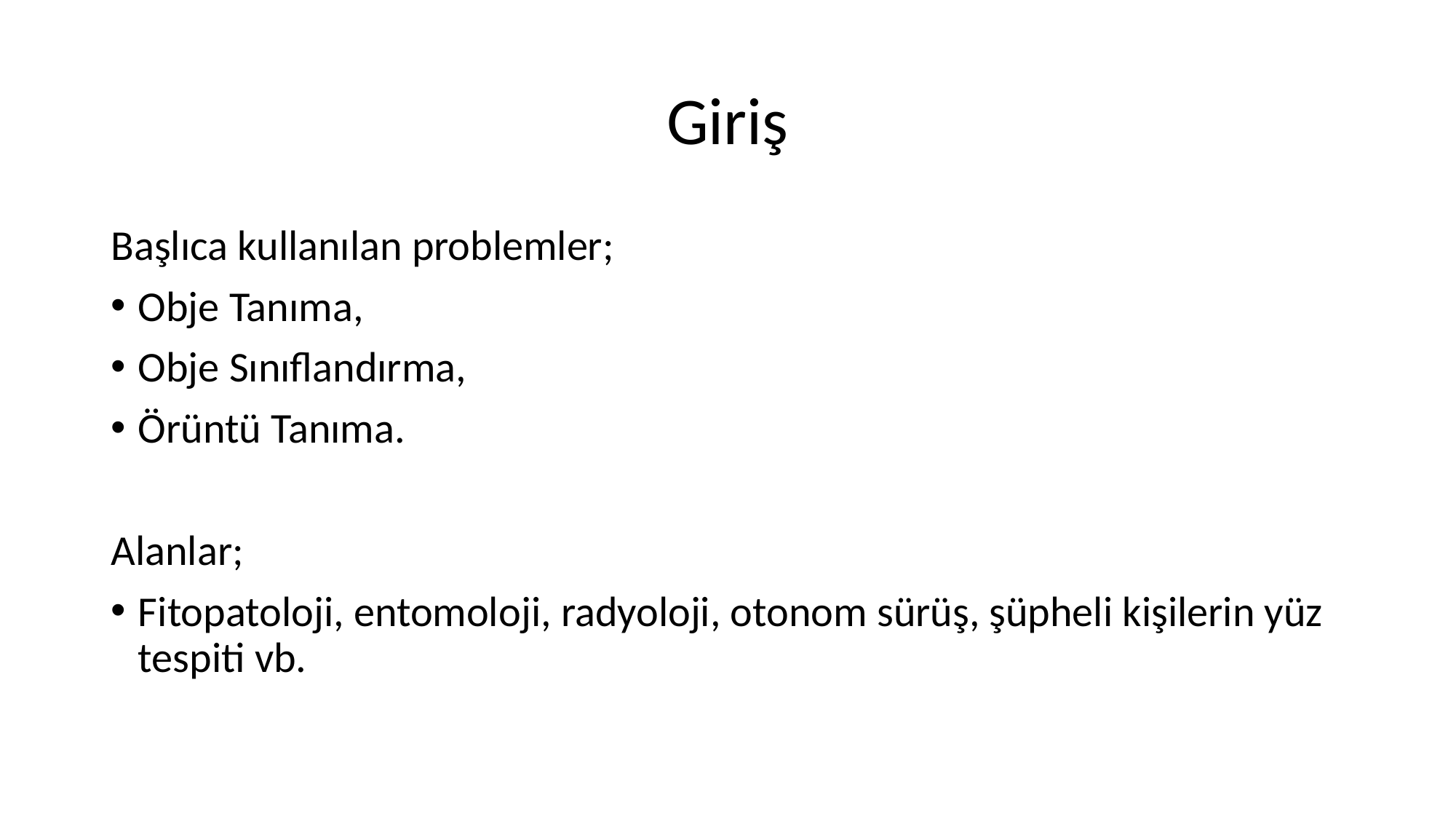

# Giriş
Başlıca kullanılan problemler;
Obje Tanıma,
Obje Sınıflandırma,
Örüntü Tanıma.

Alanlar;
Fitopatoloji, entomoloji, radyoloji, otonom sürüş, şüpheli kişilerin yüz tespiti vb.